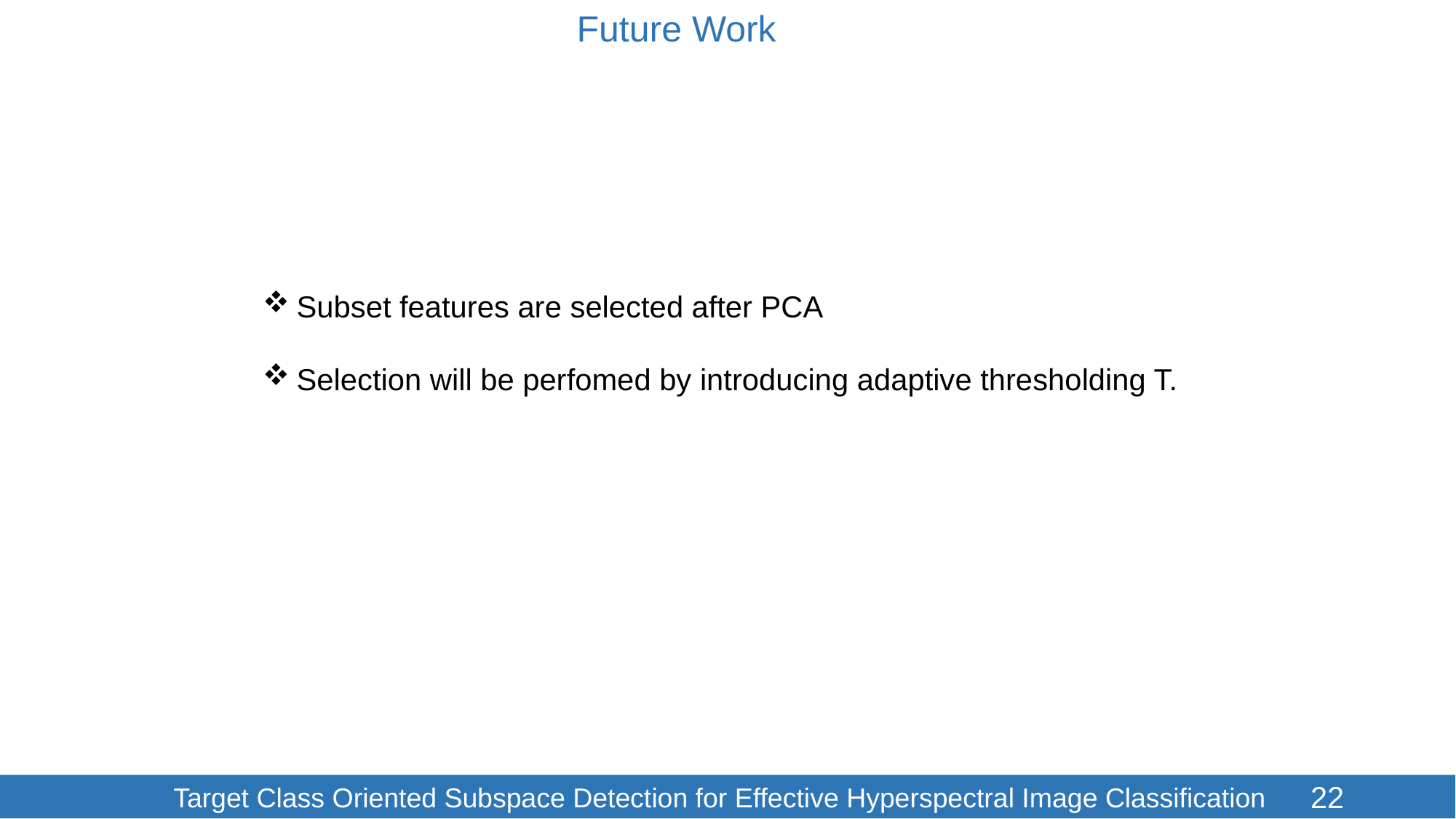

Future Work
Subset features are selected after PCA

Selection will be perfomed by introducing adaptive thresholding T.
22
	       Target Class Oriented Subspace Detection for Effective Hyperspectral Image Classification